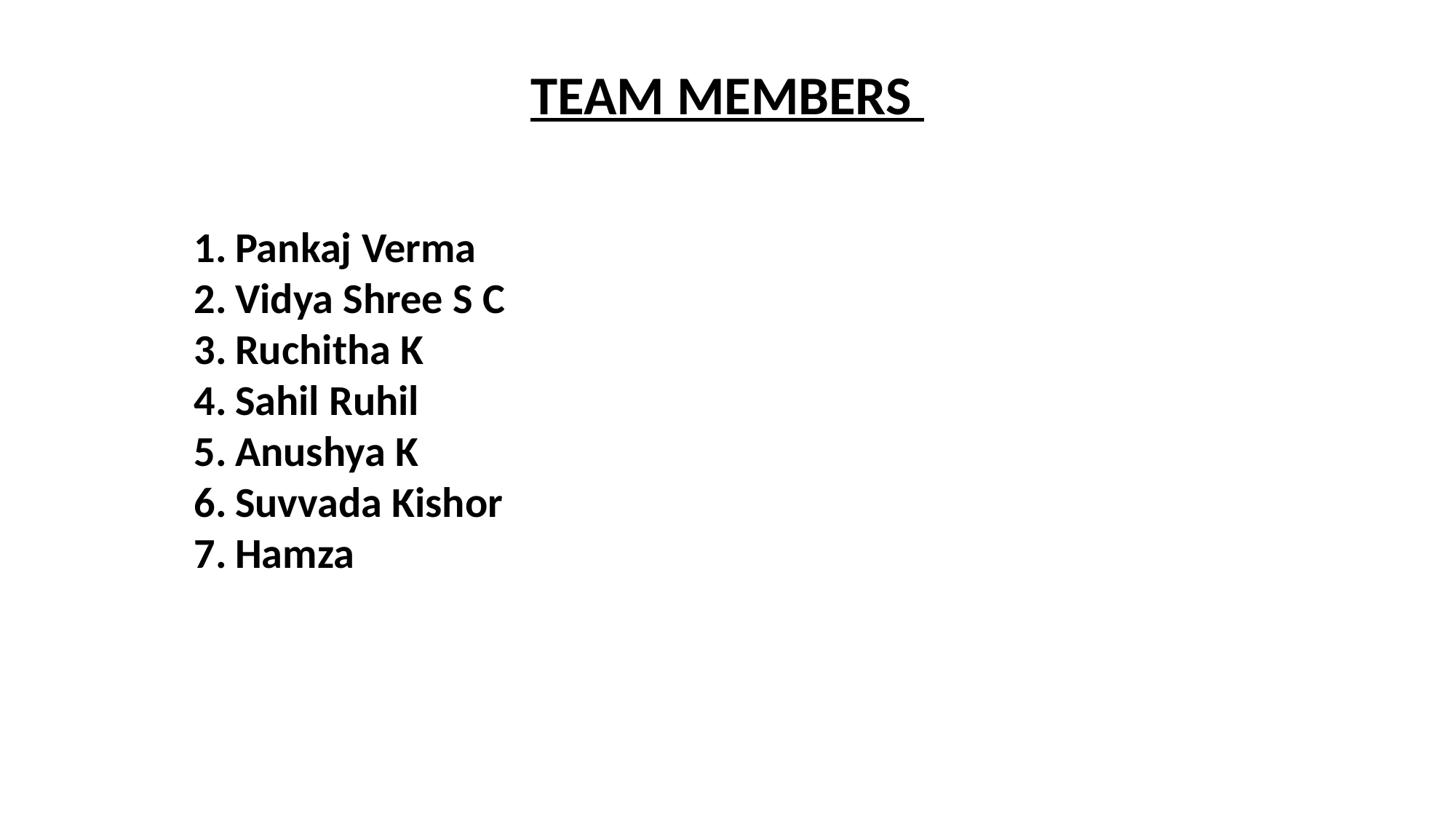

TEAM MEMBERS
Pankaj Verma
Vidya Shree S C
Ruchitha K
Sahil Ruhil
Anushya K
Suvvada Kishor
Hamza